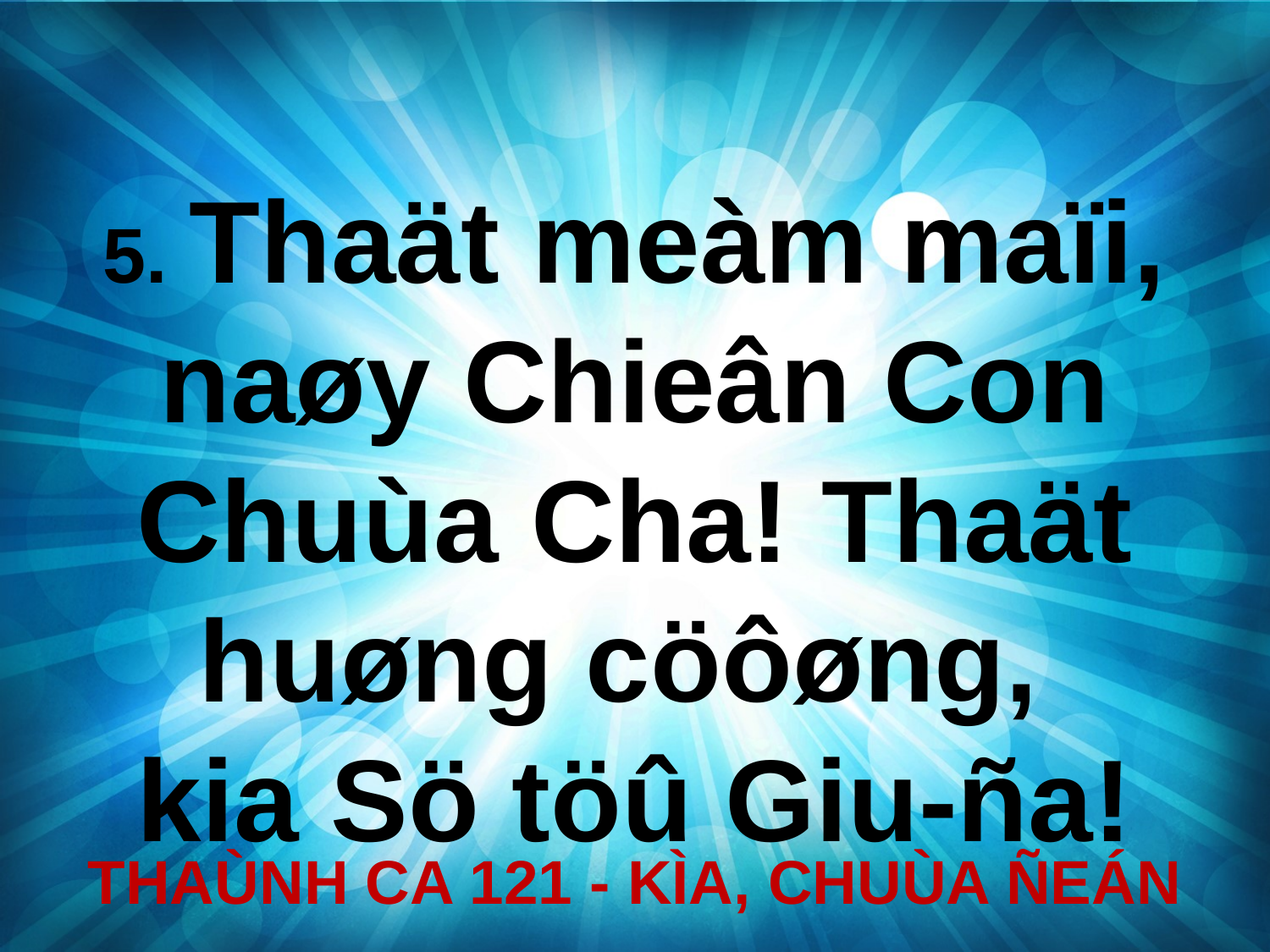

5. Thaät meàm maïi, naøy Chieân Con Chuùa Cha! Thaät huøng cöôøng,
kia Sö töû Giu-ña!
THAÙNH CA 121 - KÌA, CHUÙA ÑEÁN